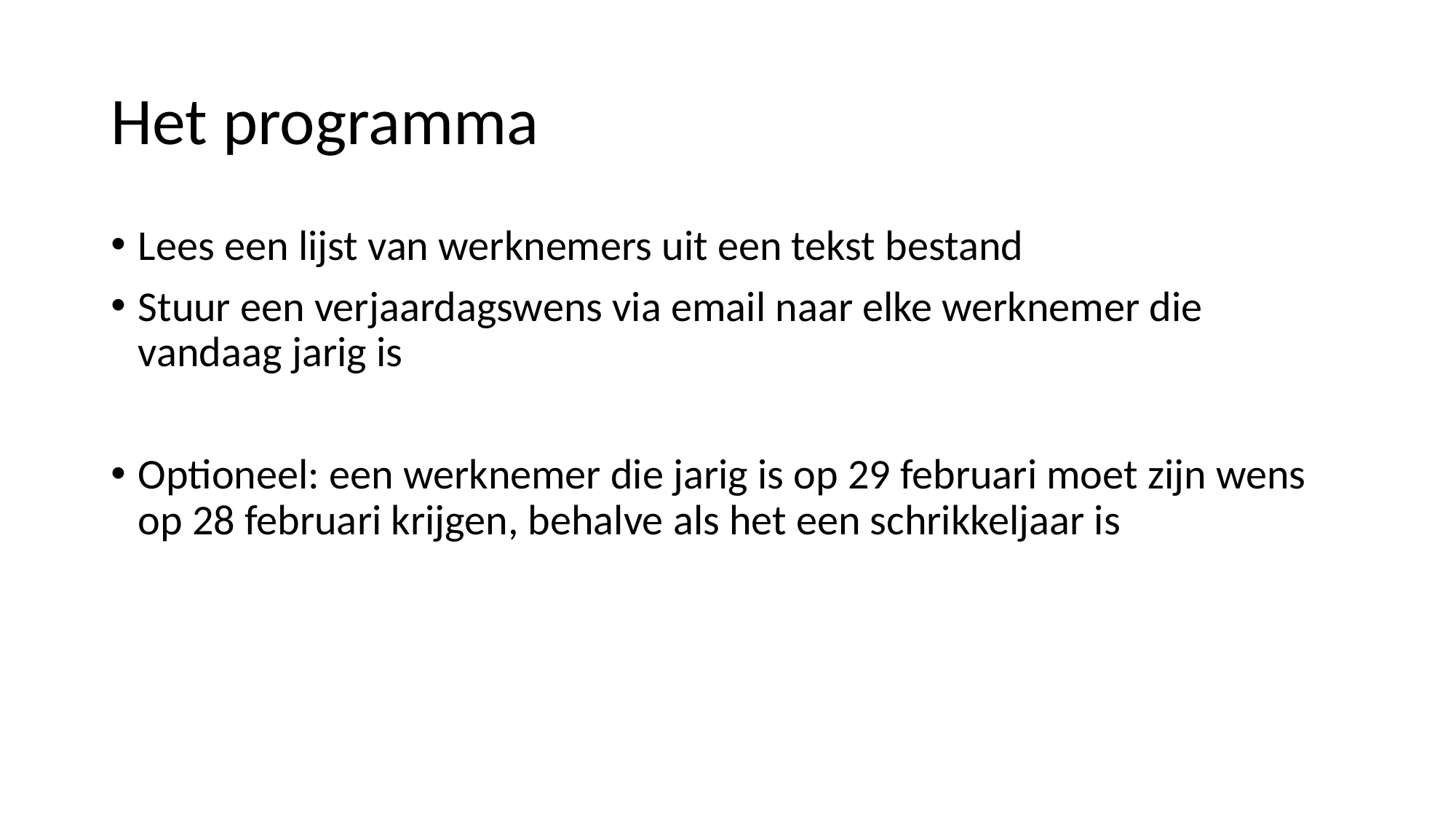

# Het programma
Lees een lijst van werknemers uit een tekst bestand
Stuur een verjaardagswens via email naar elke werknemer die vandaag jarig is

Optioneel: een werknemer die jarig is op 29 februari moet zijn wens op 28 februari krijgen, behalve als het een schrikkeljaar is